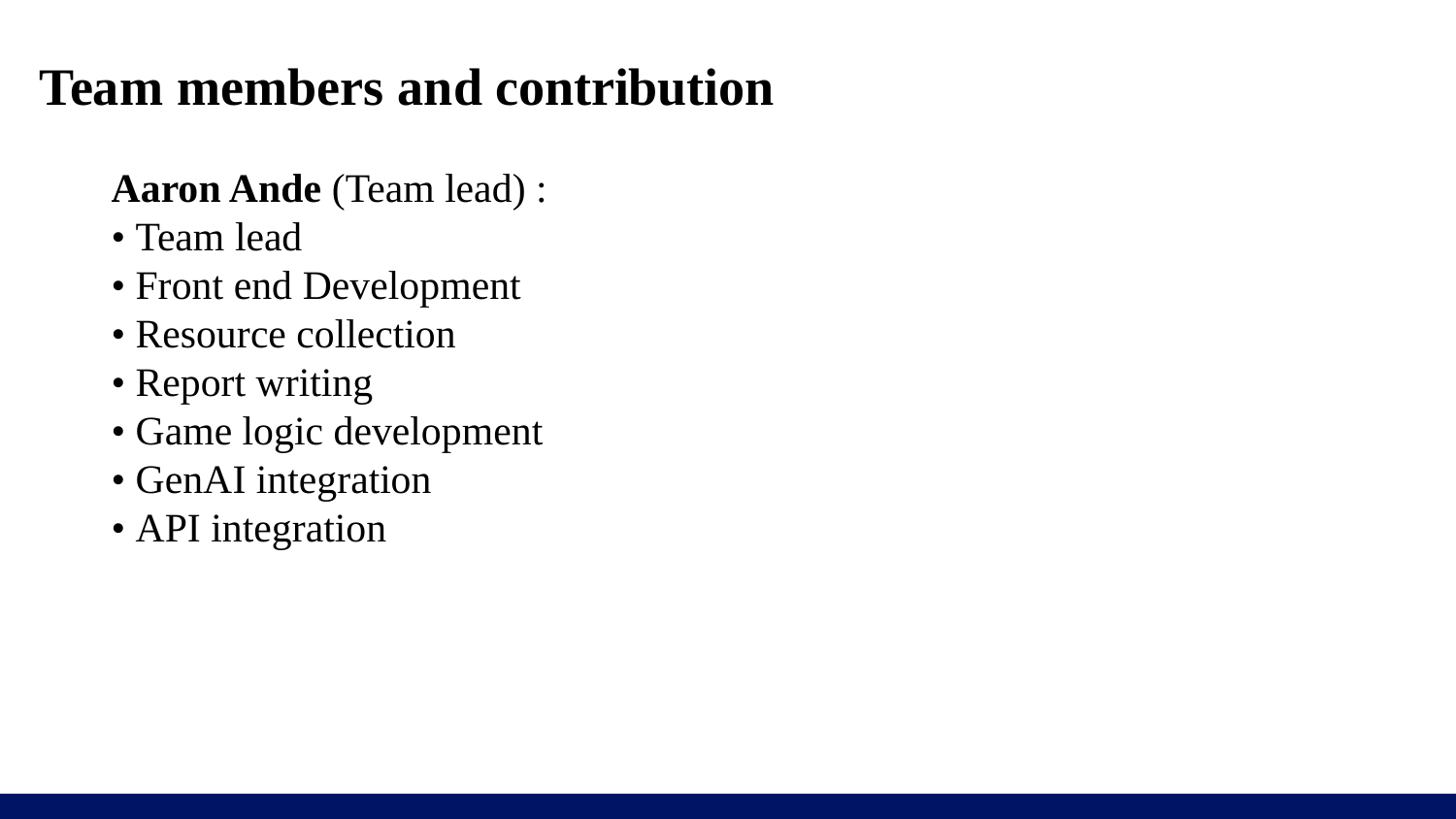

# Team members and contribution
Aaron Ande (Team lead) :
• Team lead
• Front end Development
• Resource collection
• Report writing
• Game logic development
• GenAI integration
• API integration